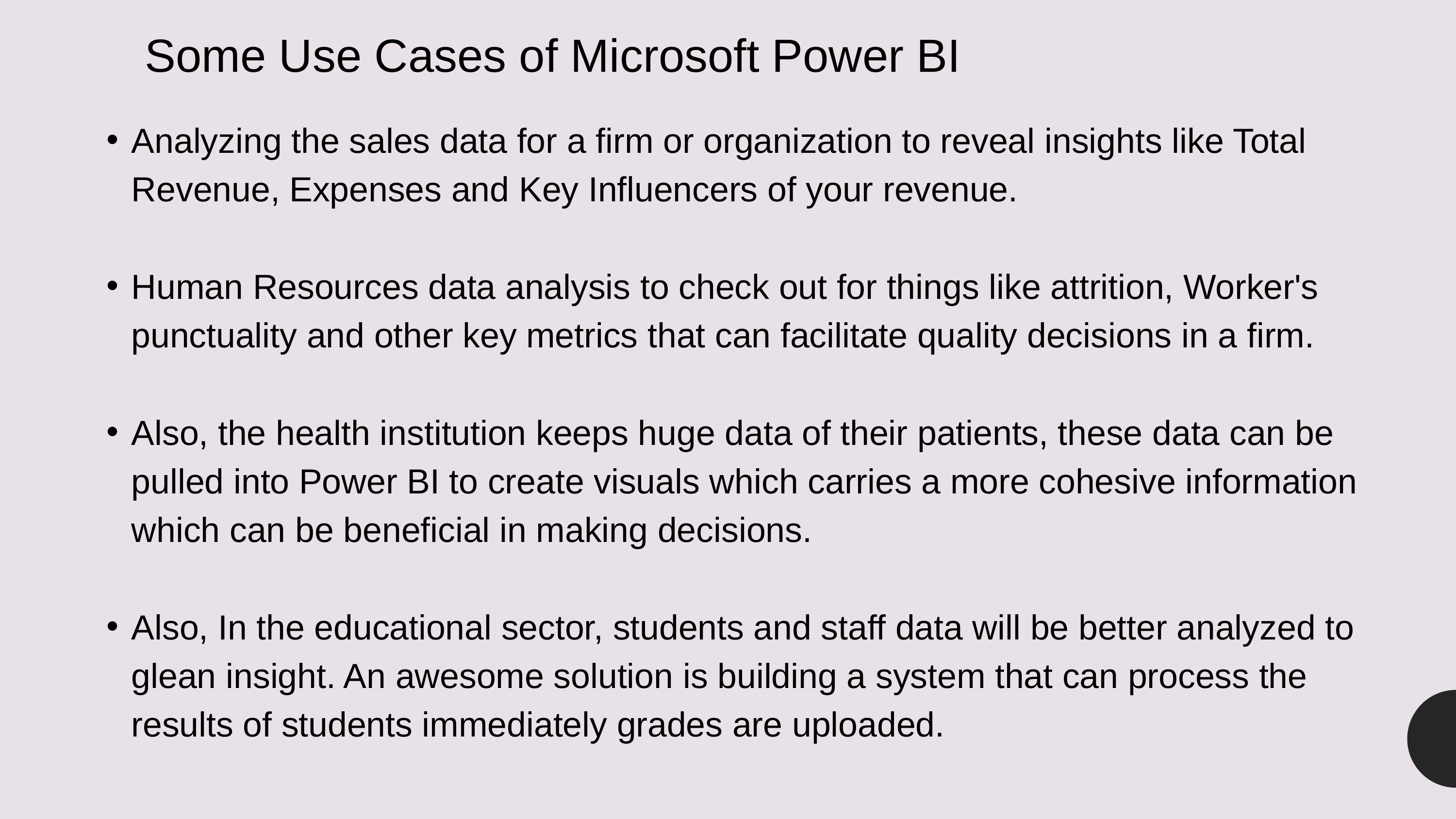

Some Use Cases of Microsoft Power BI
Analyzing the sales data for a firm or organization to reveal insights like Total Revenue, Expenses and Key Influencers of your revenue.

Human Resources data analysis to check out for things like attrition, Worker's punctuality and other key metrics that can facilitate quality decisions in a firm.

Also, the health institution keeps huge data of their patients, these data can be pulled into Power BI to create visuals which carries a more cohesive information which can be beneficial in making decisions.

Also, In the educational sector, students and staff data will be better analyzed to glean insight. An awesome solution is building a system that can process the results of students immediately grades are uploaded.